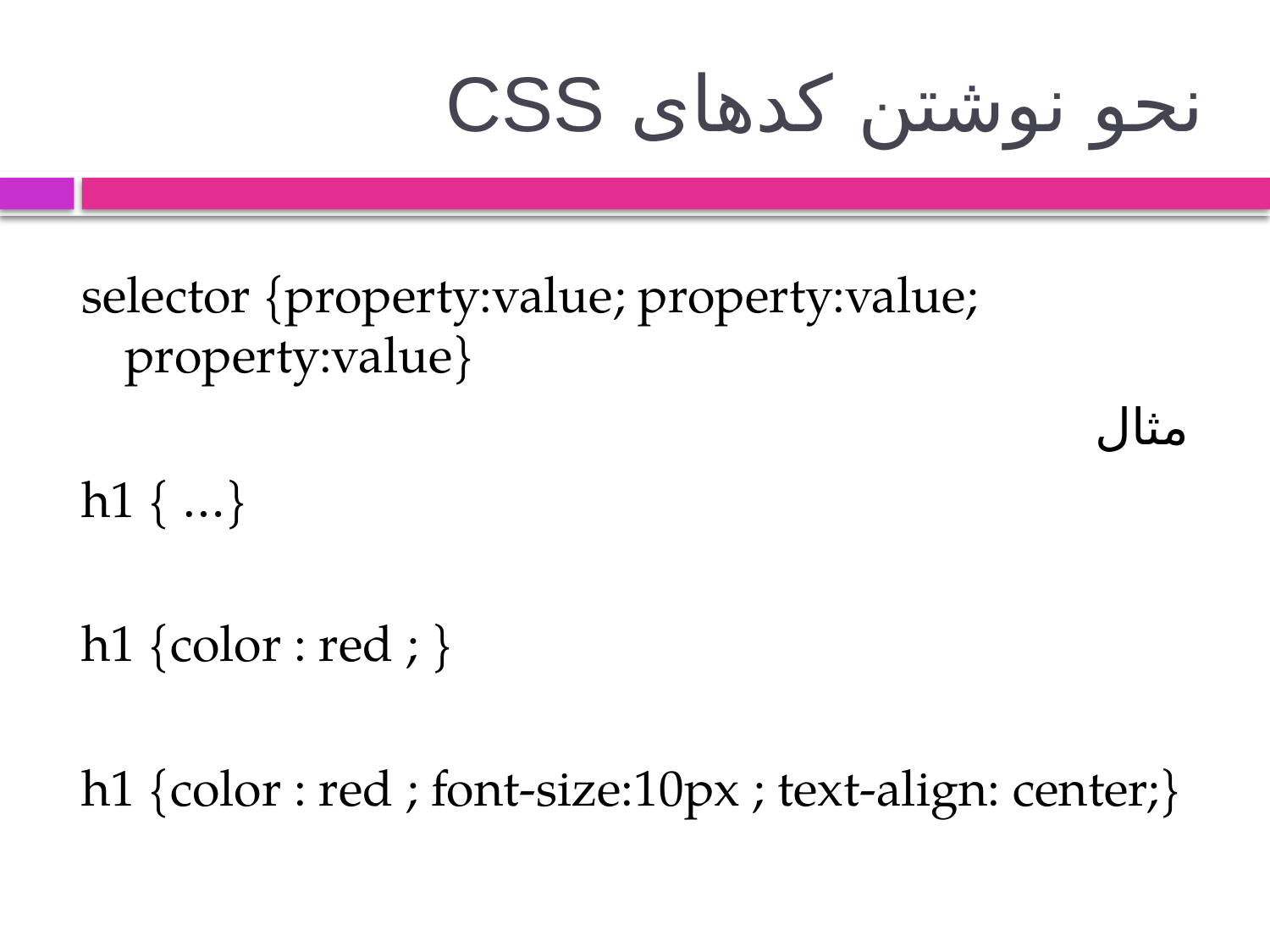

# نحو نوشتن کدهای CSS
selector {property:value; property:value; property:value}
مثال
h1 { …}

h1 {color : red ; }

h1 {color : red ; font-size:10px ; text-align: center;}